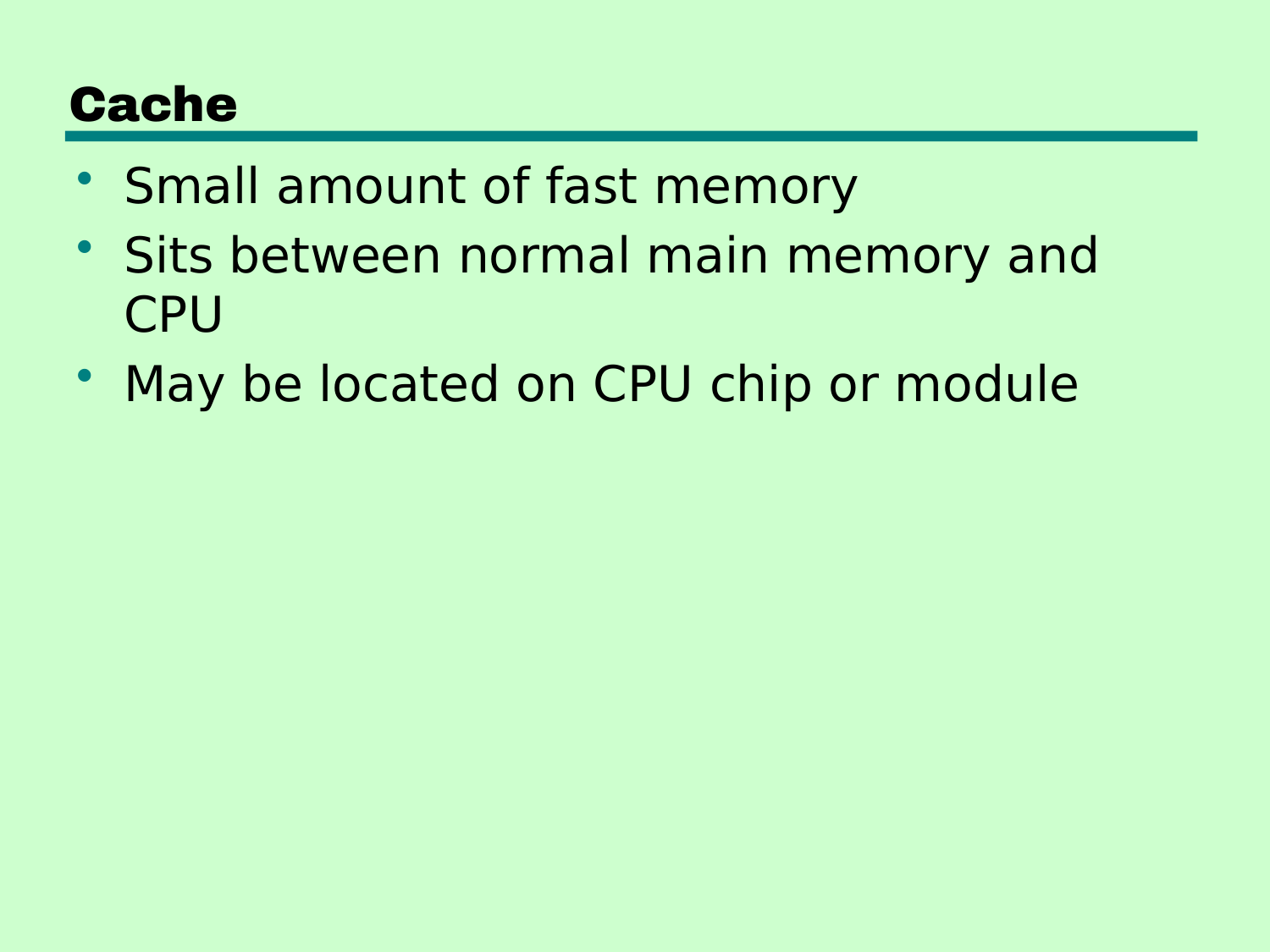

# Cache
Small amount of fast memory
Sits between normal main memory and CPU
May be located on CPU chip or module